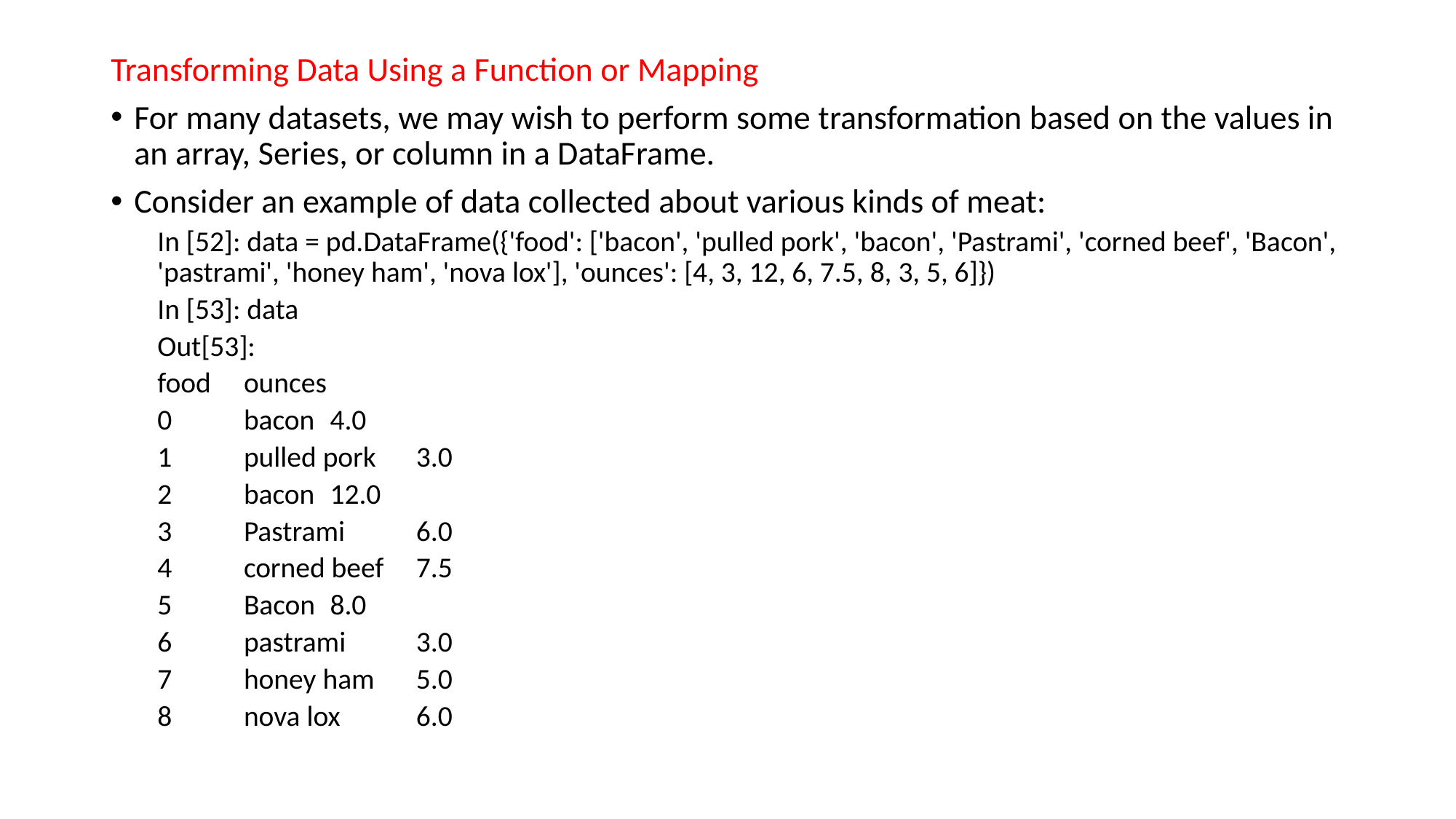

Transforming Data Using a Function or Mapping
For many datasets, we may wish to perform some transformation based on the values in an array, Series, or column in a DataFrame.
Consider an example of data collected about various kinds of meat:
In [52]: data = pd.DataFrame({'food': ['bacon', 'pulled pork', 'bacon', 'Pastrami', 'corned beef', 'Bacon', 'pastrami', 'honey ham', 'nova lox'], 'ounces': [4, 3, 12, 6, 7.5, 8, 3, 5, 6]})
In [53]: data
Out[53]:
	food 		ounces
0 	bacon 		4.0
1 	pulled pork 	3.0
2 	bacon 		12.0
3 	Pastrami 	6.0
4 	corned beef 	7.5
5 	Bacon 		8.0
6 	pastrami 	3.0
7 	honey ham 	5.0
8 	nova lox 	6.0